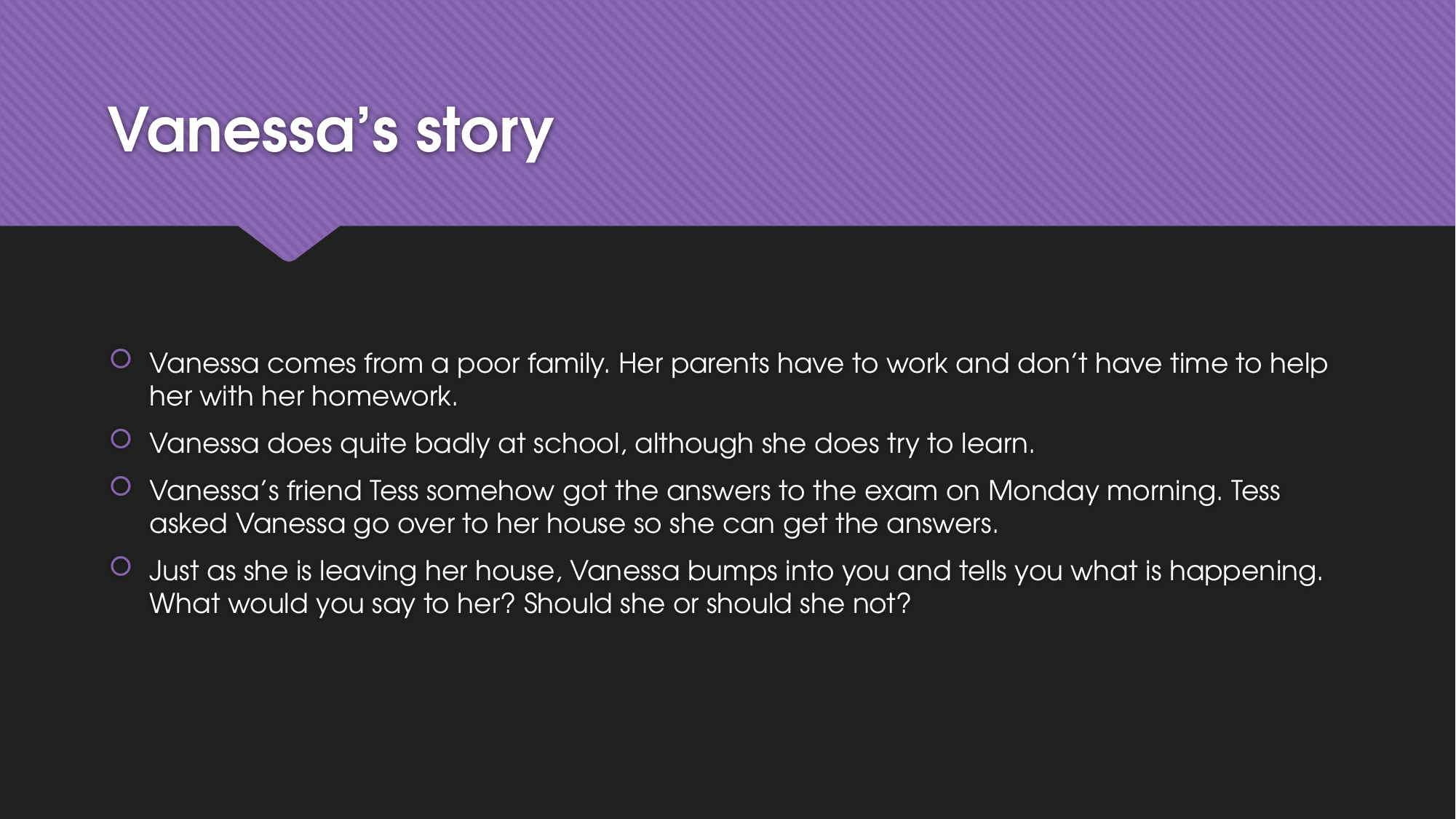

# Vanessa’s story
Vanessa comes from a poor family. Her parents have to work and don’t have time to help her with her homework.
Vanessa does quite badly at school, although she does try to learn.
Vanessa’s friend Tess somehow got the answers to the exam on Monday morning. Tess asked Vanessa go over to her house so she can get the answers.
Just as she is leaving her house, Vanessa bumps into you and tells you what is happening. What would you say to her? Should she or should she not?